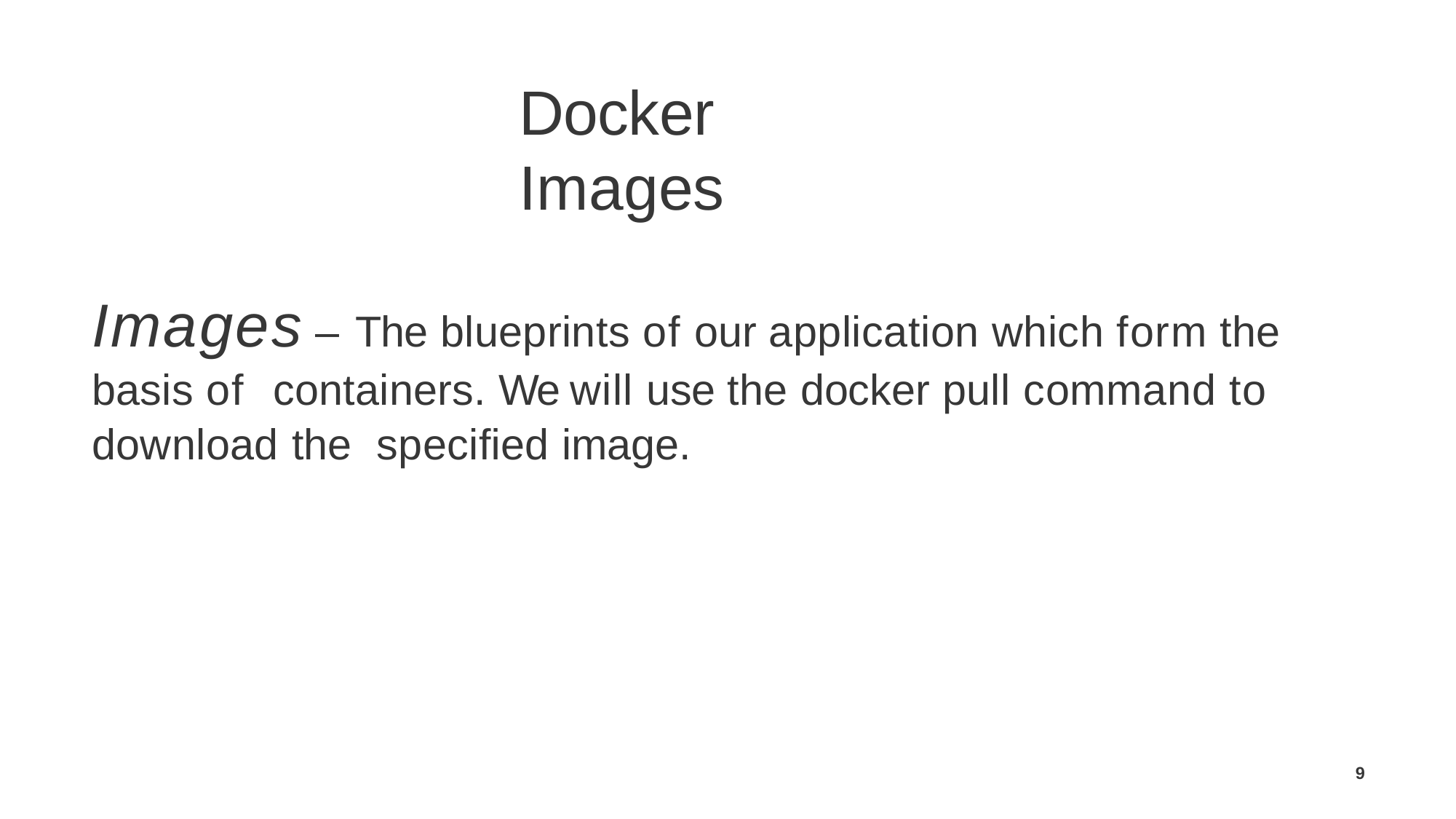

Docker Images
Images – The blueprints of our application which form the basis of  containers. We will use the docker pull command to download the  speciﬁed image.
9